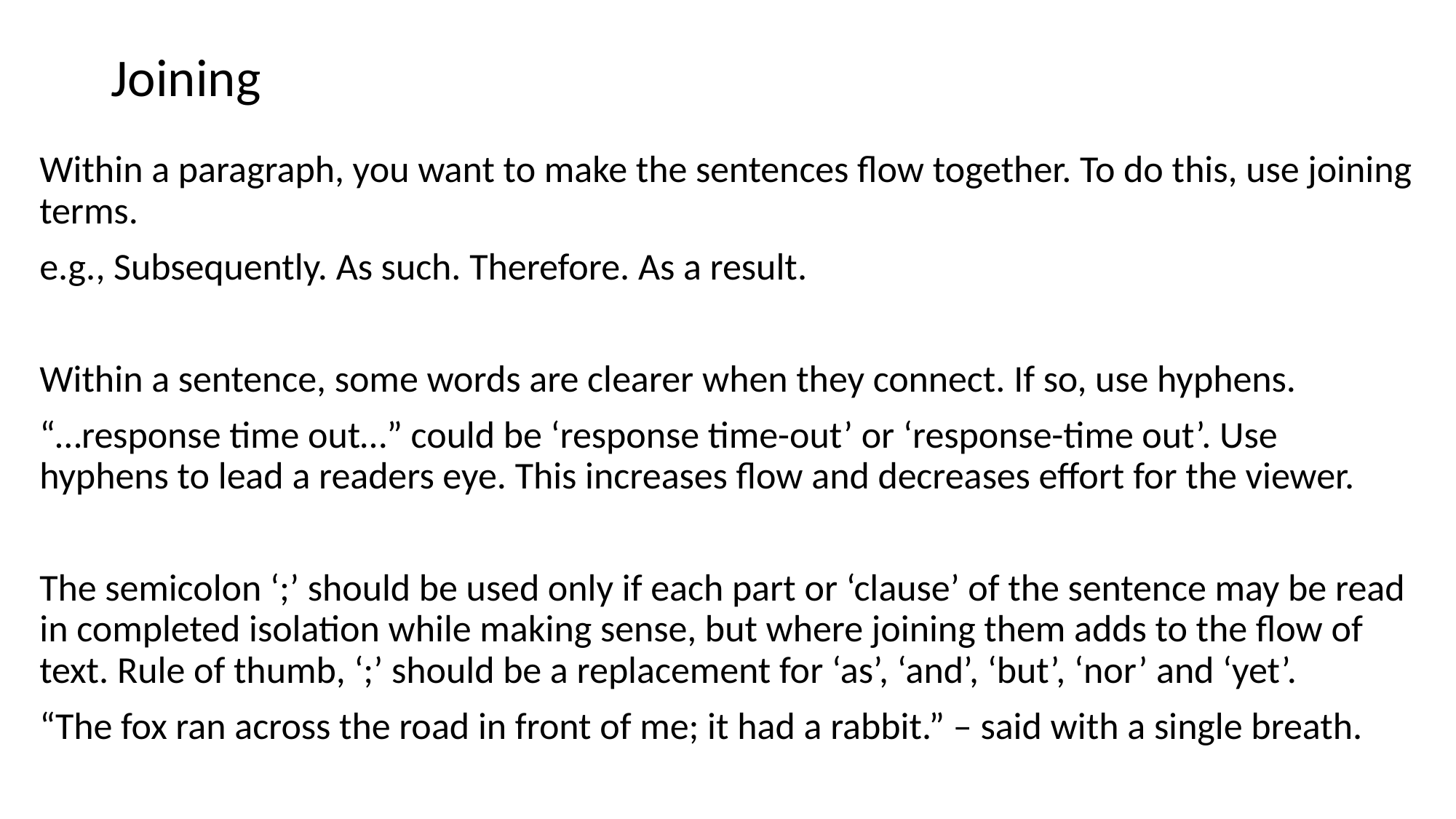

# Joining
Within a paragraph, you want to make the sentences flow together. To do this, use joining terms.
e.g., Subsequently. As such. Therefore. As a result.

Within a sentence, some words are clearer when they connect. If so, use hyphens.
“…response time out…” could be ‘response time-out’ or ‘response-time out’. Use hyphens to lead a readers eye. This increases flow and decreases effort for the viewer.

The semicolon ‘;’ should be used only if each part or ‘clause’ of the sentence may be read in completed isolation while making sense, but where joining them adds to the flow of text. Rule of thumb, ‘;’ should be a replacement for ‘as’, ‘and’, ‘but’, ‘nor’ and ‘yet’.
“The fox ran across the road in front of me; it had a rabbit.” – said with a single breath.